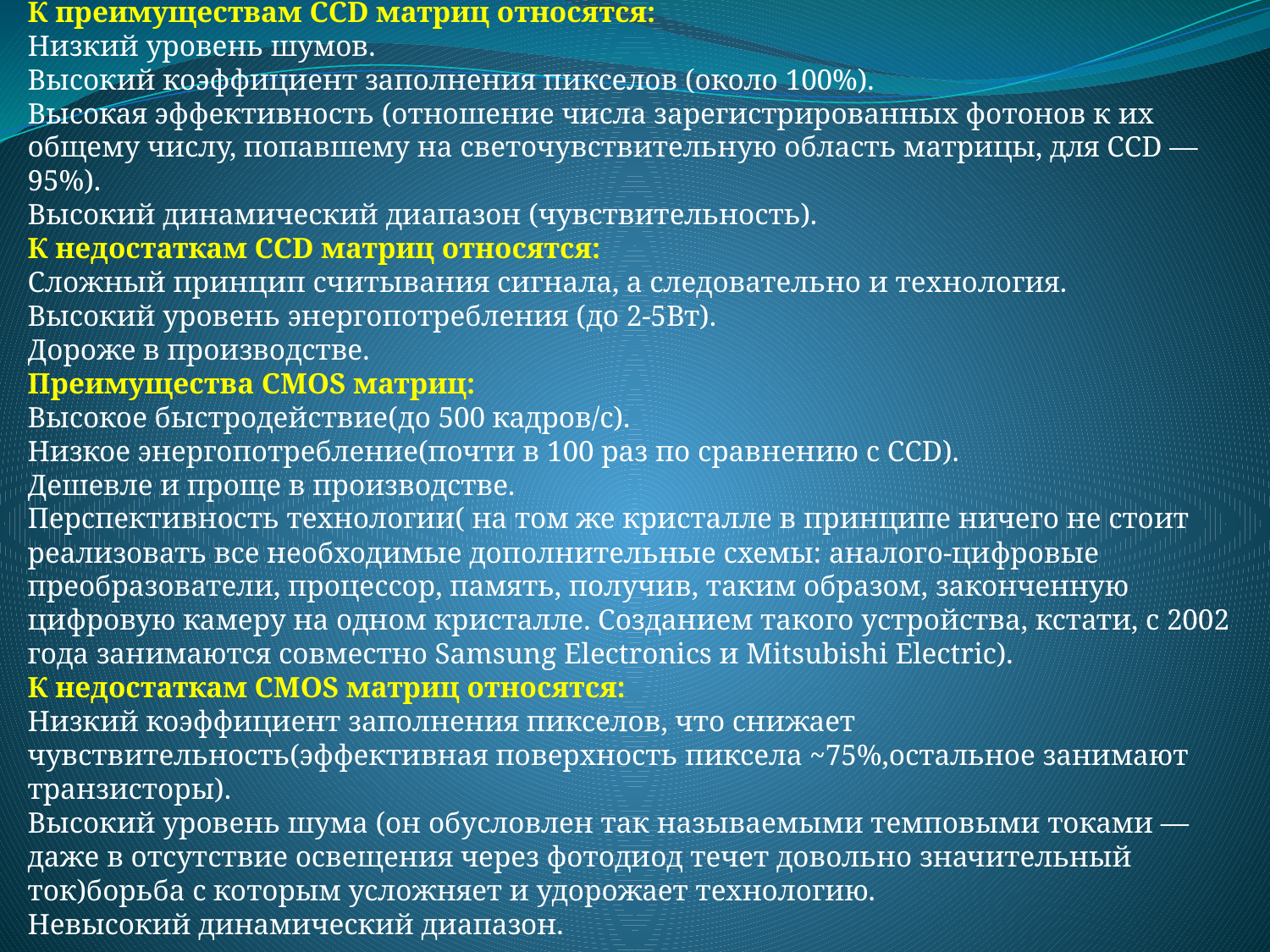

К преимуществам CCD матриц относятся:
Низкий уровень шумов.
Высокий коэффициент заполнения пикселов (около 100%).
Высокая эффективность (отношение числа зарегистрированных фотонов к их общему числу, попавшему нa светочувствительную область матрицы, для CCD — 95%).
Высокий динамический диапазон (чувствительность).
К недостаткам CCD матриц относятся:
Сложный принцип считывания сигнала, а следовательно и технология.
Высокий уровень энергопотребления (до 2-5Вт).
Дороже в производстве.
Преимущества CMOS матриц:
Высокое быстродействие(до 500 кадров/с).
Низкое энергопотребление(почти в 100 раз по сравнению c CCD).
Дешевле и проще в производстве.
Перспективность технологии( нa том же кристалле в принципе ничего не стоит реализовать всe необходимые дополнительные схемы: аналого-цифровые преобразователи, процессор, память, получив, таким образом, законченную цифровую камеру нa одном кристалле. Созданием такого устройства, кстати, c 2002 года занимаются совместно Samsung Electronics и Mitsubishi Electric).
К недостаткам CMOS матриц относятся:
Низкий коэффициент заполнения пикселов, что снижает чувствительность(эффективная поверхность пиксела ~75%,остальное занимают транзисторы).
Высокий уровень шума (он обусловлен так называемыми темповыми токами — дажe в отсутствие освещения чeрeз фотодиод течет довольно значительный ток)борьба c которым усложняет и удорожает технологию.
Невысокий динамический диапазон.